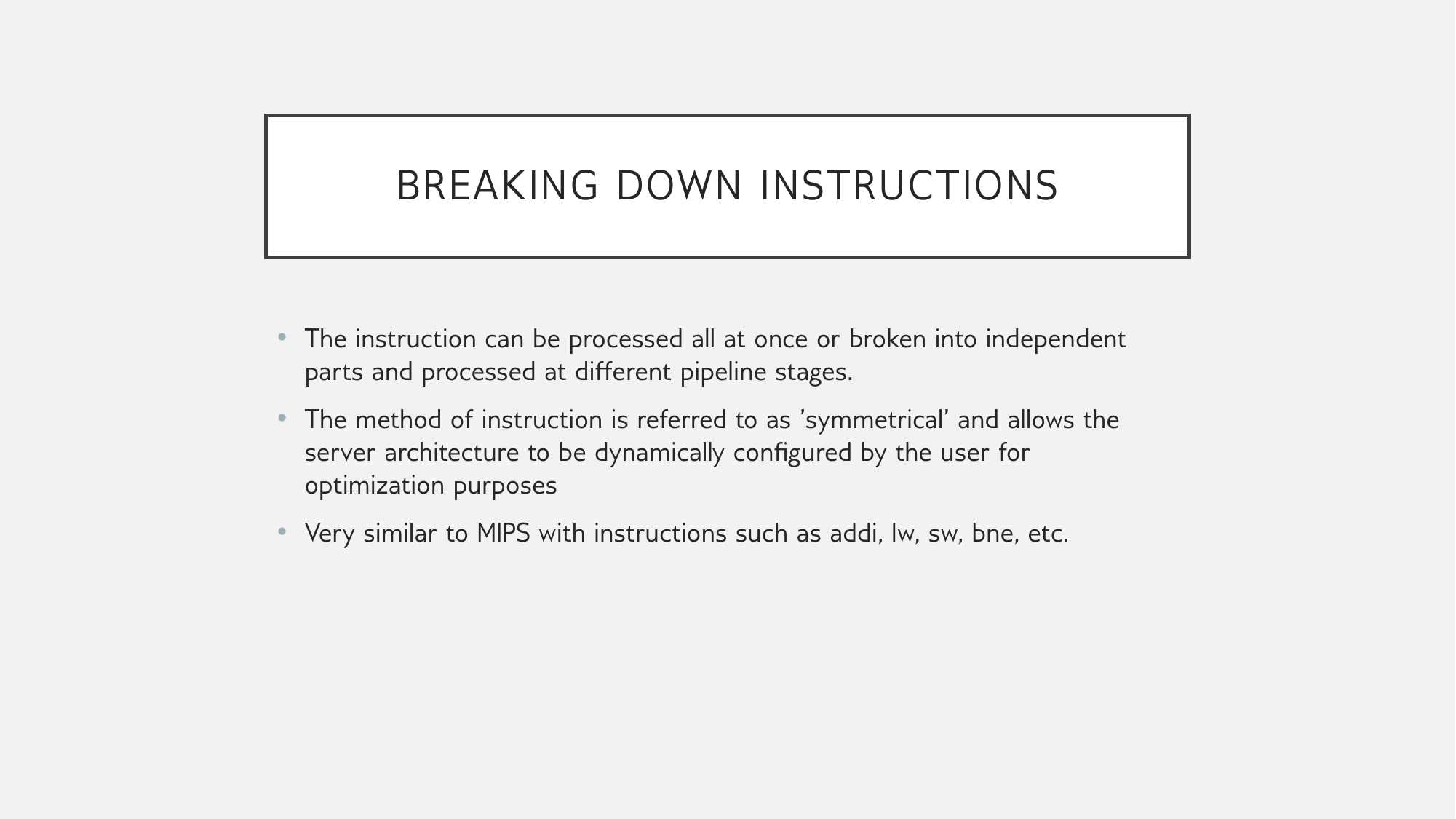

# Breaking down instructions
The instruction can be processed all at once or broken into independent parts and processed at different pipeline stages.
The method of instruction is referred to as ’symmetrical’ and allows the server architecture to be dynamically configured by the user for optimization purposes
Very similar to MIPS with instructions such as addi, lw, sw, bne, etc.